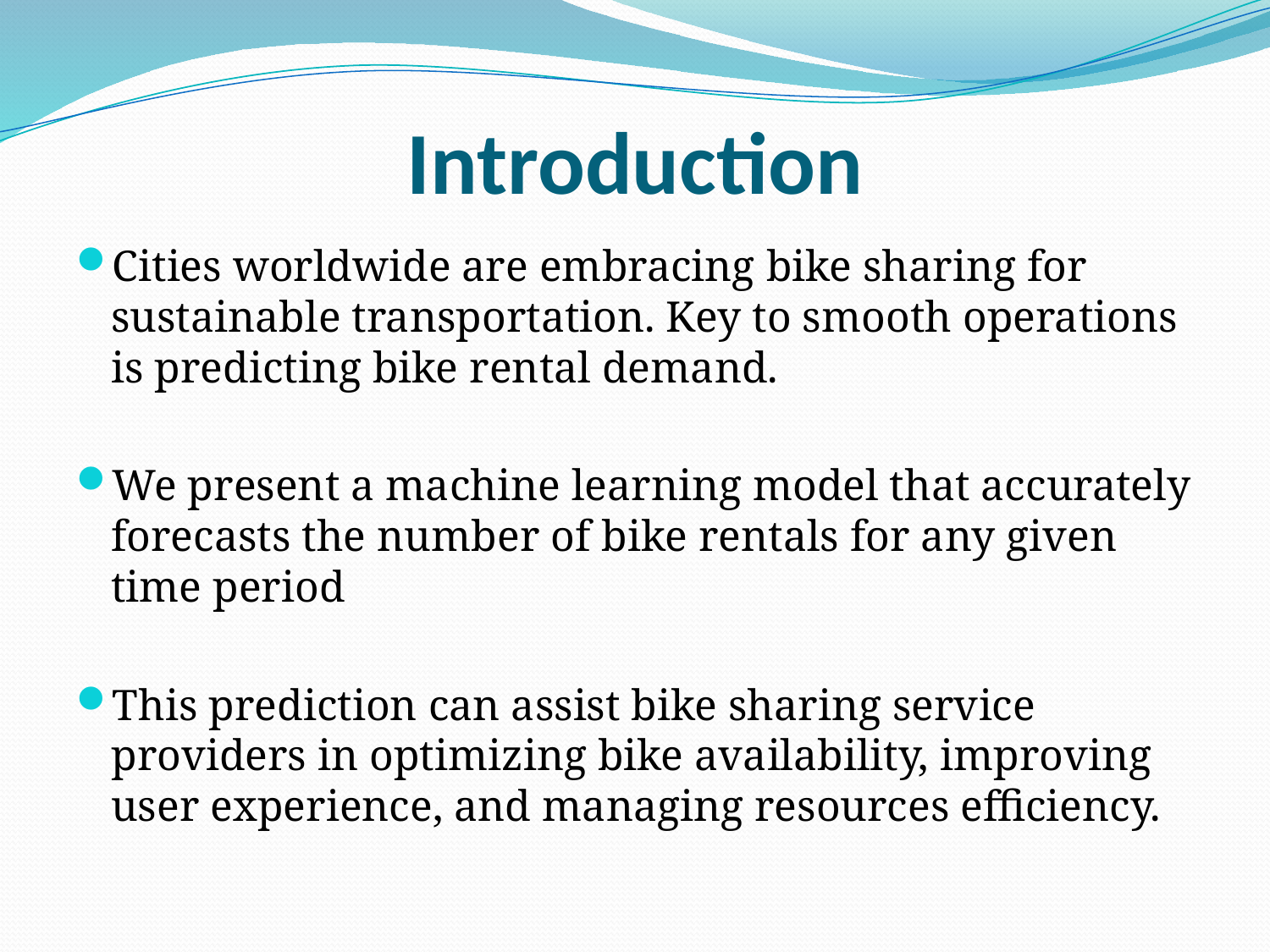

# Introduction
Cities worldwide are embracing bike sharing for sustainable transportation. Key to smooth operations is predicting bike rental demand.

We present a machine learning model that accurately forecasts the number of bike rentals for any given time period

This prediction can assist bike sharing service providers in optimizing bike availability, improving user experience, and managing resources efficiency.